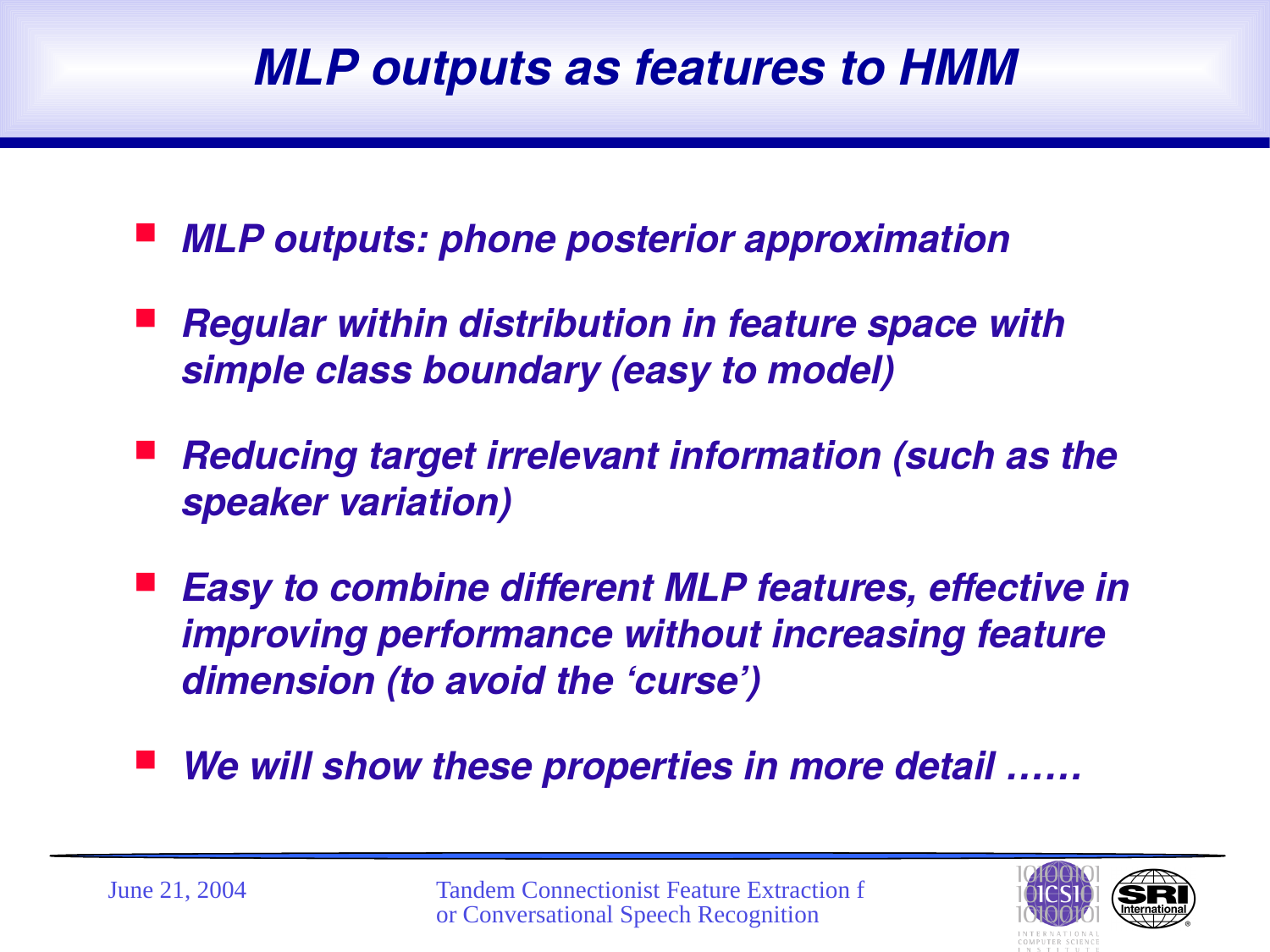

# MLP outputs as features to HMM
MLP outputs: phone posterior approximation
Regular within distribution in feature space with simple class boundary (easy to model)
Reducing target irrelevant information (such as the speaker variation)
Easy to combine different MLP features, effective in improving performance without increasing feature dimension (to avoid the ‘curse’)
We will show these properties in more detail ……
June 21, 2004
Tandem Connectionist Feature Extraction for Conversational Speech Recognition